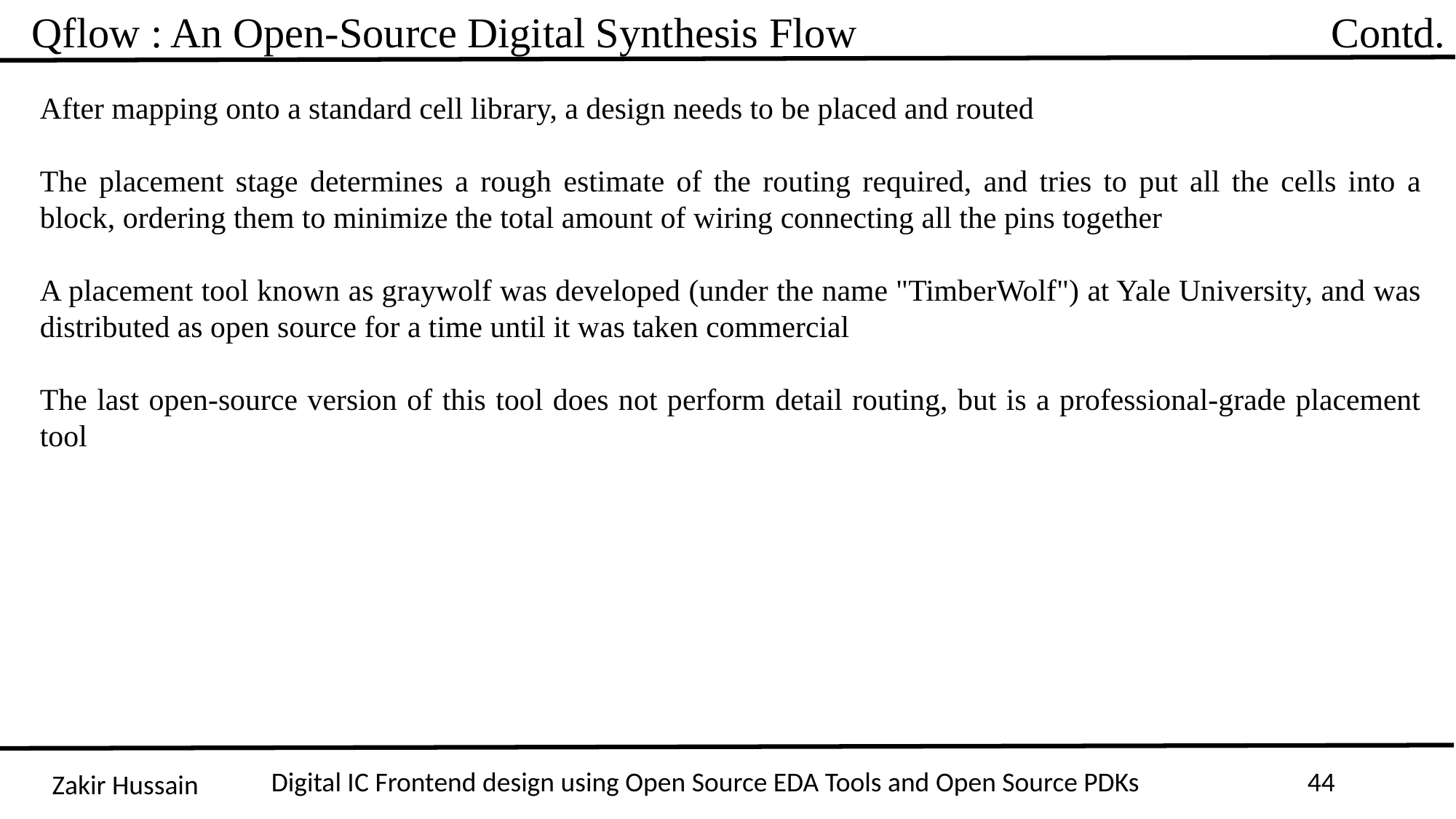

Qflow : An Open-Source Digital Synthesis Flow                                             Contd.
After mapping onto a standard cell library, a design needs to be placed and routed

The placement stage determines a rough estimate of the routing required, and tries to put all the cells into a block, ordering them to minimize the total amount of wiring connecting all the pins together

A placement tool known as graywolf was developed (under the name "TimberWolf") at Yale University, and was distributed as open source for a time until it was taken commercial

The last open-source version of this tool does not perform detail routing, but is a professional-grade placement tool
Digital IC Frontend design using Open Source EDA Tools and Open Source PDKs
44
Zakir Hussain